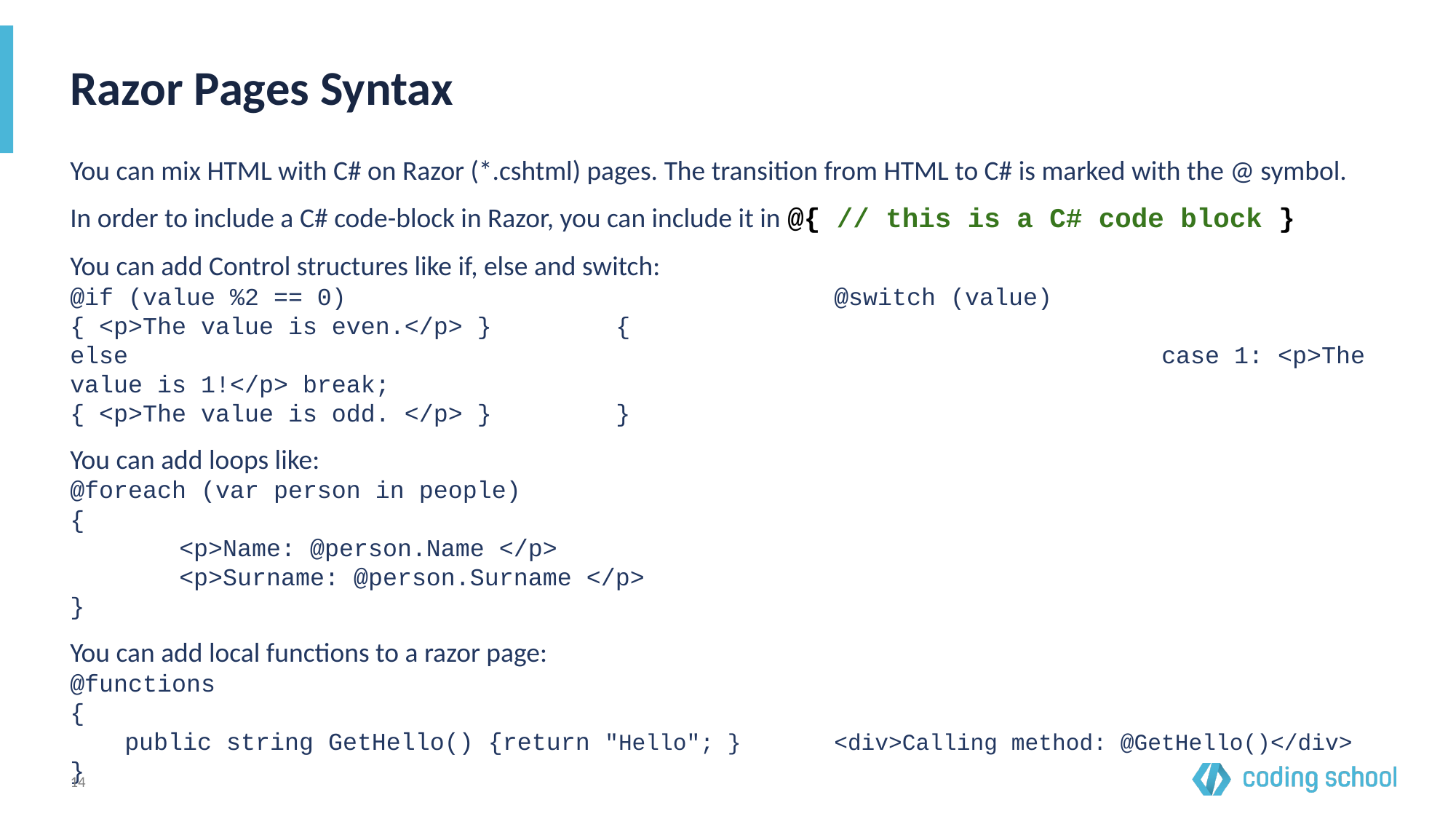

# Razor Pages Syntax
You can mix HTML with C# on Razor (*.cshtml) pages. The transition from HTML to C# is marked with the @ symbol.
In order to include a C# code-block in Razor, you can include it in @{ // this is a C# code block }
You can add Control structures like if, else and switch:
@if (value %2 == 0)					@switch (value)
{ <p>The value is even.</p> }		{
else										case 1: <p>The value is 1!</p> break;
{ <p>The value is odd. </p> }		}
You can add loops like:
@foreach (var person in people)
{
	<p>Name: @person.Name </p>
	<p>Surname: @person.Surname </p>
}
You can add local functions to a razor page:
@functions
{
public string GetHello() {return "Hello"; }	<div>Calling method: @GetHello()</div>
}

14